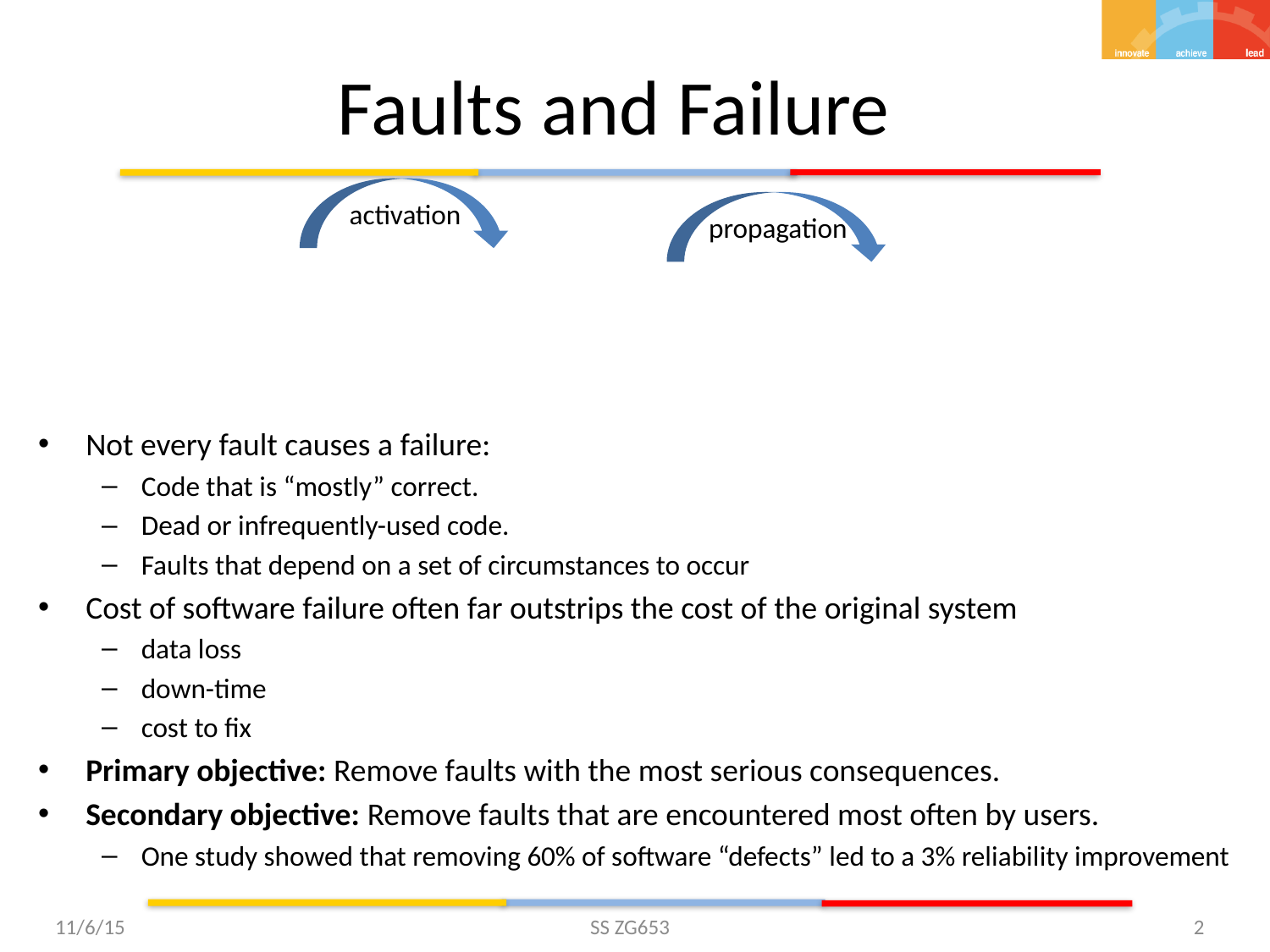

# Faults and Failure

activation
propagation
Not every fault causes a failure:
Code that is “mostly” correct.
Dead or infrequently-used code.
Faults that depend on a set of circumstances to occur
Cost of software failure often far outstrips the cost of the original system
data loss
down-time
cost to fix
Primary objective: Remove faults with the most serious consequences.
Secondary objective: Remove faults that are encountered most often by users.
One study showed that removing 60% of software “defects” led to a 3% reliability improvement
11/6/15
SS ZG653
2